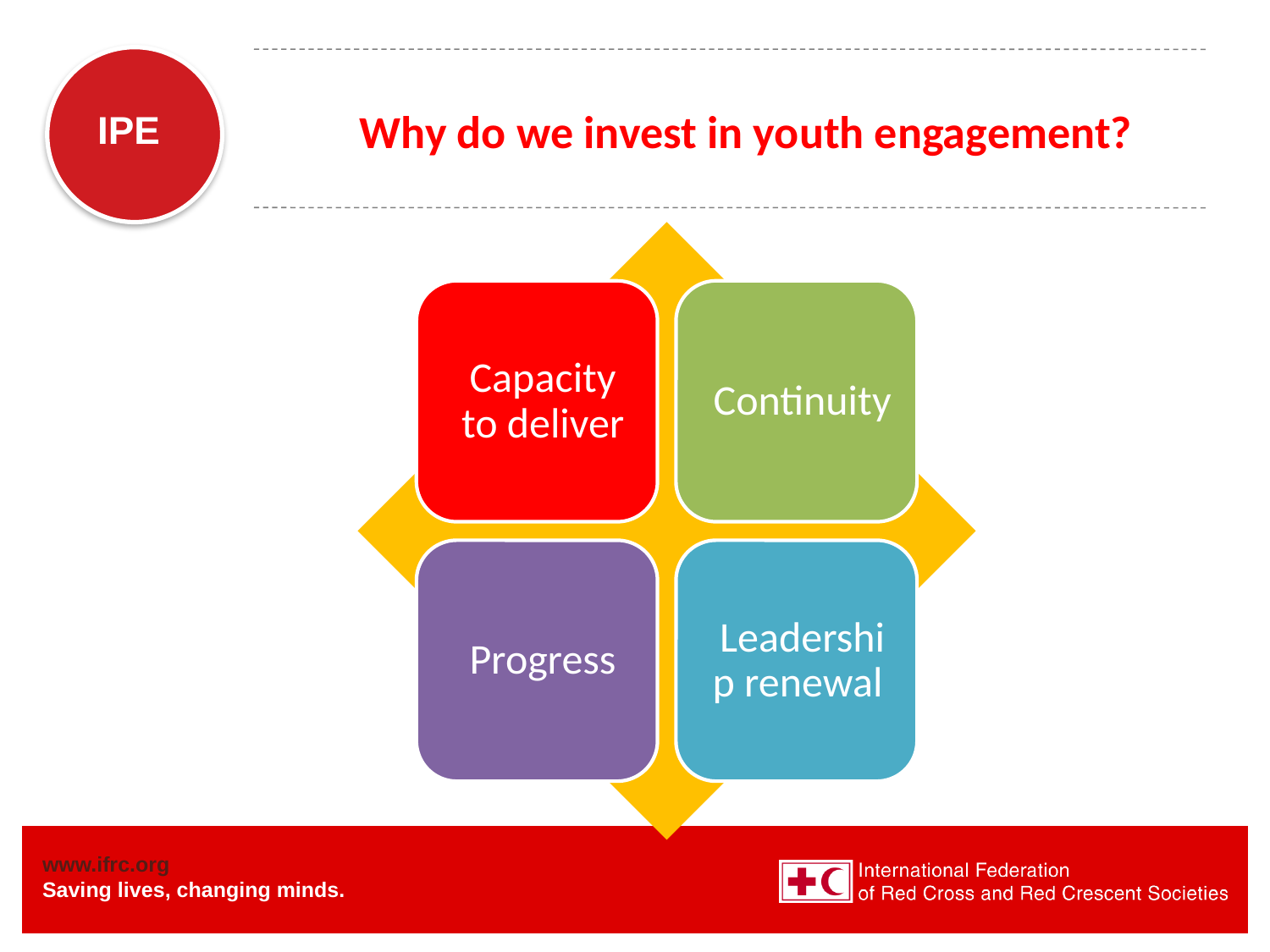

# Why do we invest in youth engagement?
Capacity to deliver
Continuity
Progress
Leadership renewal